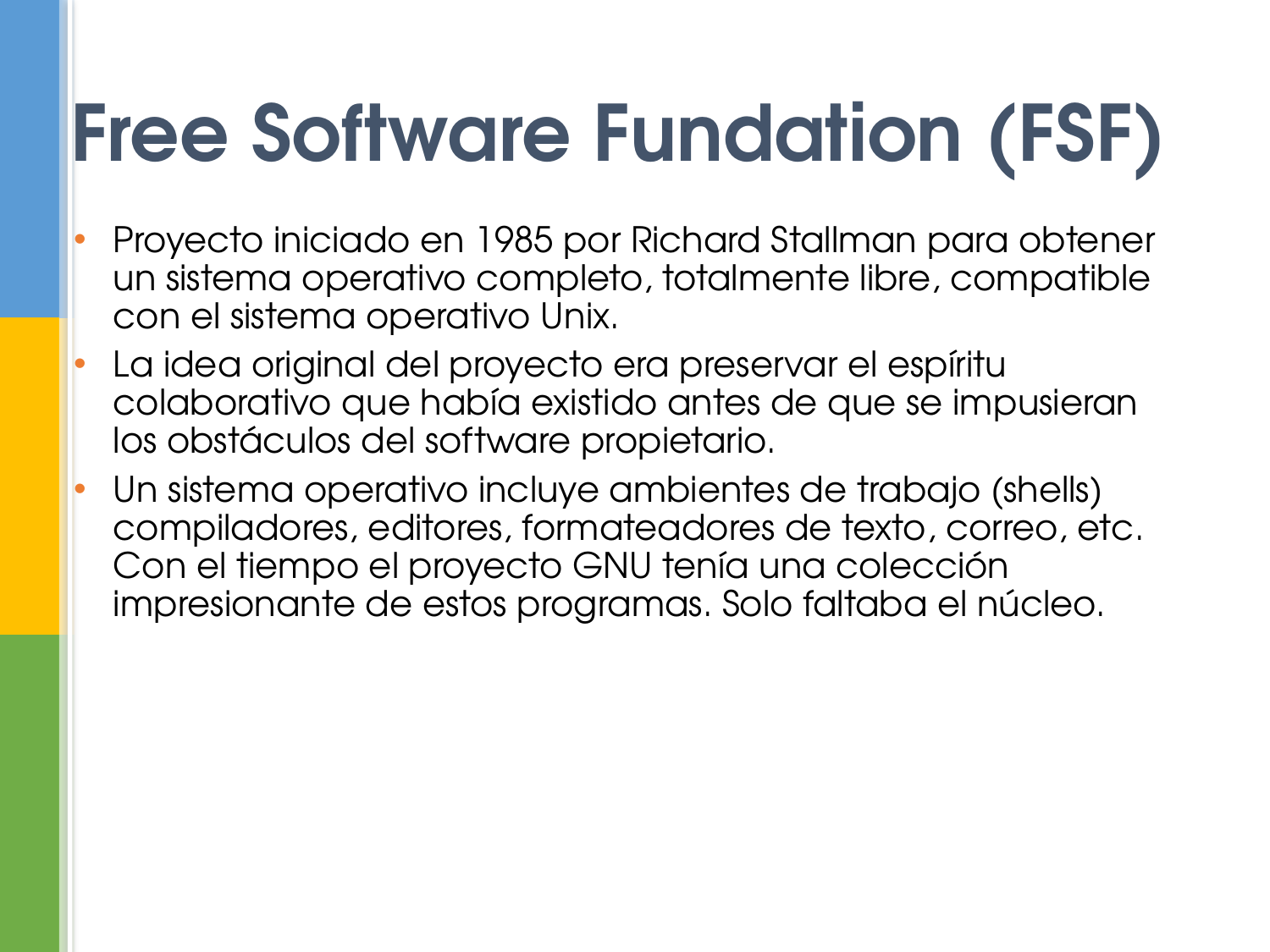

Free Software Fundation (FSF)
Proyecto iniciado en 1985 por Richard Stallman para obtener un sistema operativo completo, totalmente libre, compatible con el sistema operativo Unix.
La idea original del proyecto era preservar el espíritu colaborativo que había existido antes de que se impusieran los obstáculos del software propietario.
Un sistema operativo incluye ambientes de trabajo (shells) compiladores, editores, formateadores de texto, correo, etc. Con el tiempo el proyecto GNU tenía una colección impresionante de estos programas. Solo faltaba el núcleo.